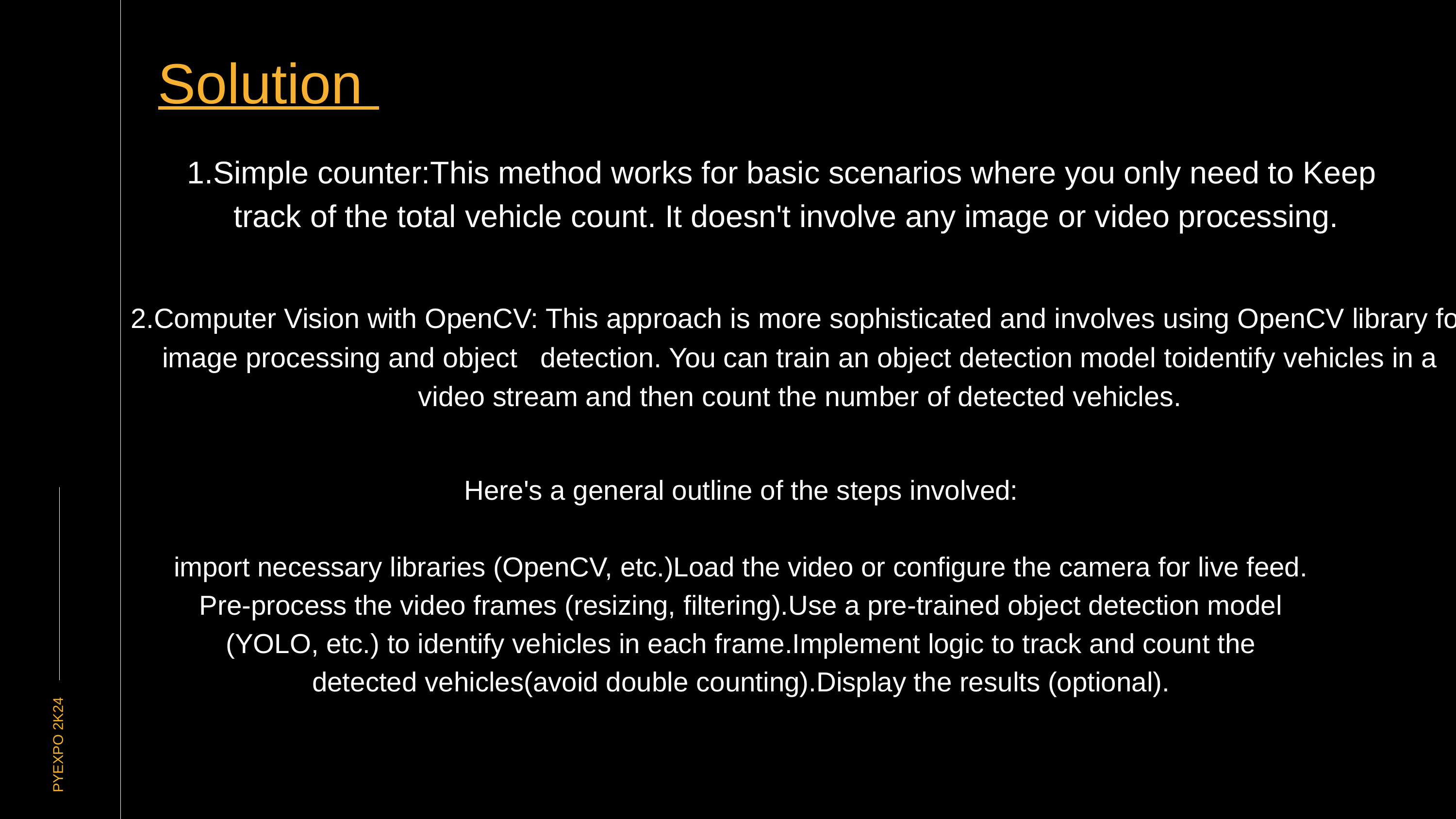

Solution
1.Simple counter:This method works for basic scenarios where you only need to Keep
track of the total vehicle count. It doesn't involve any image or video processing.
2.Computer Vision with OpenCV: This approach is more sophisticated and involves using OpenCV library for image processing and object   detection. You can train an object detection model toidentify vehicles in a video stream and then count the number of detected vehicles.

Here's a general outline of the steps involved:

import necessary libraries (OpenCV, etc.)Load the video or configure the camera for live feed.
Pre-process the video frames (resizing, filtering).Use a pre-trained object detection model
 (YOLO, etc.) to identify vehicles in each frame.Implement logic to track and count the
detected vehicles(avoid double counting).Display the results (optional).

PYEXPO 2K24